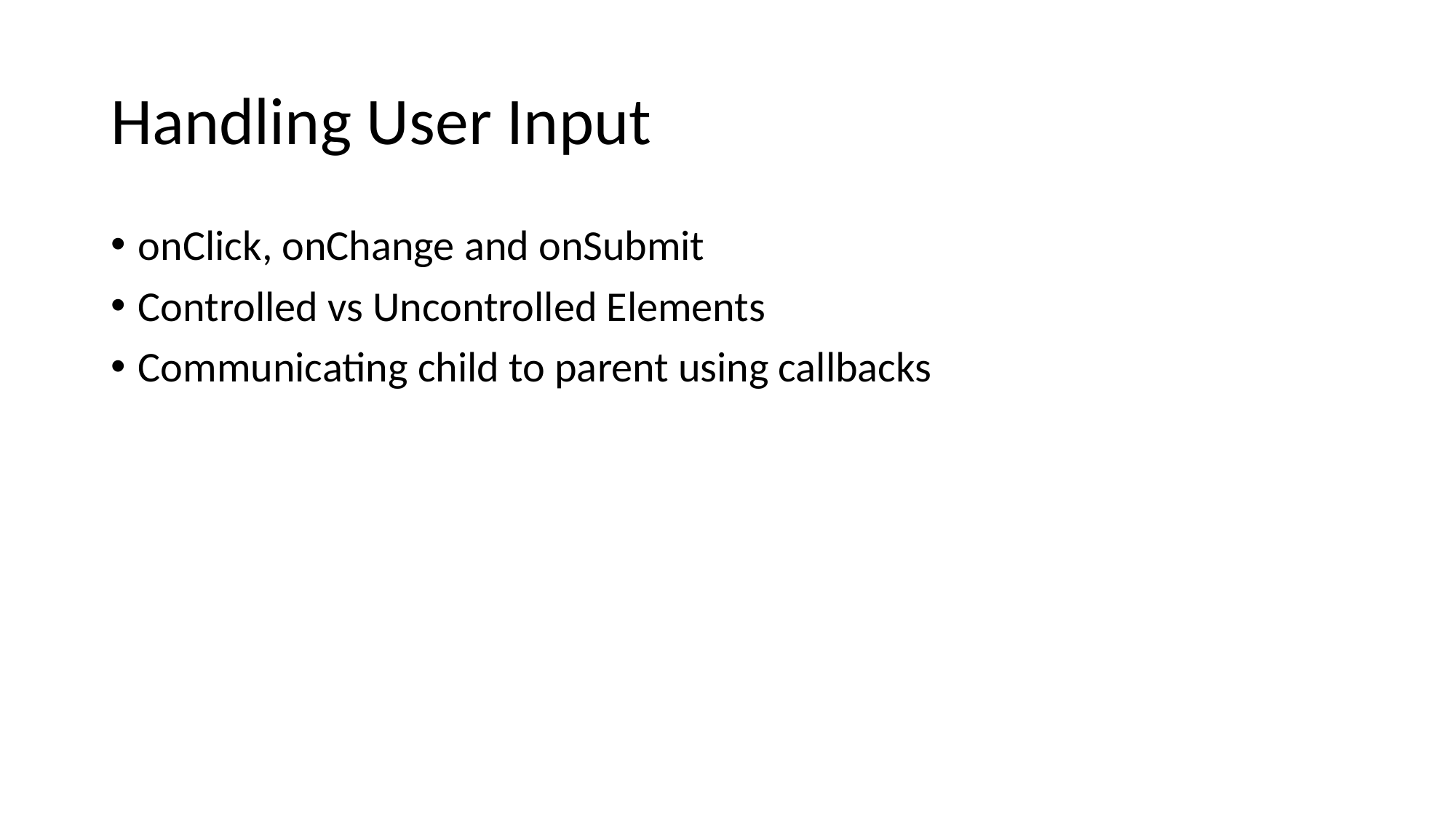

# Handling User Input
onClick, onChange and onSubmit
Controlled vs Uncontrolled Elements
Communicating child to parent using callbacks